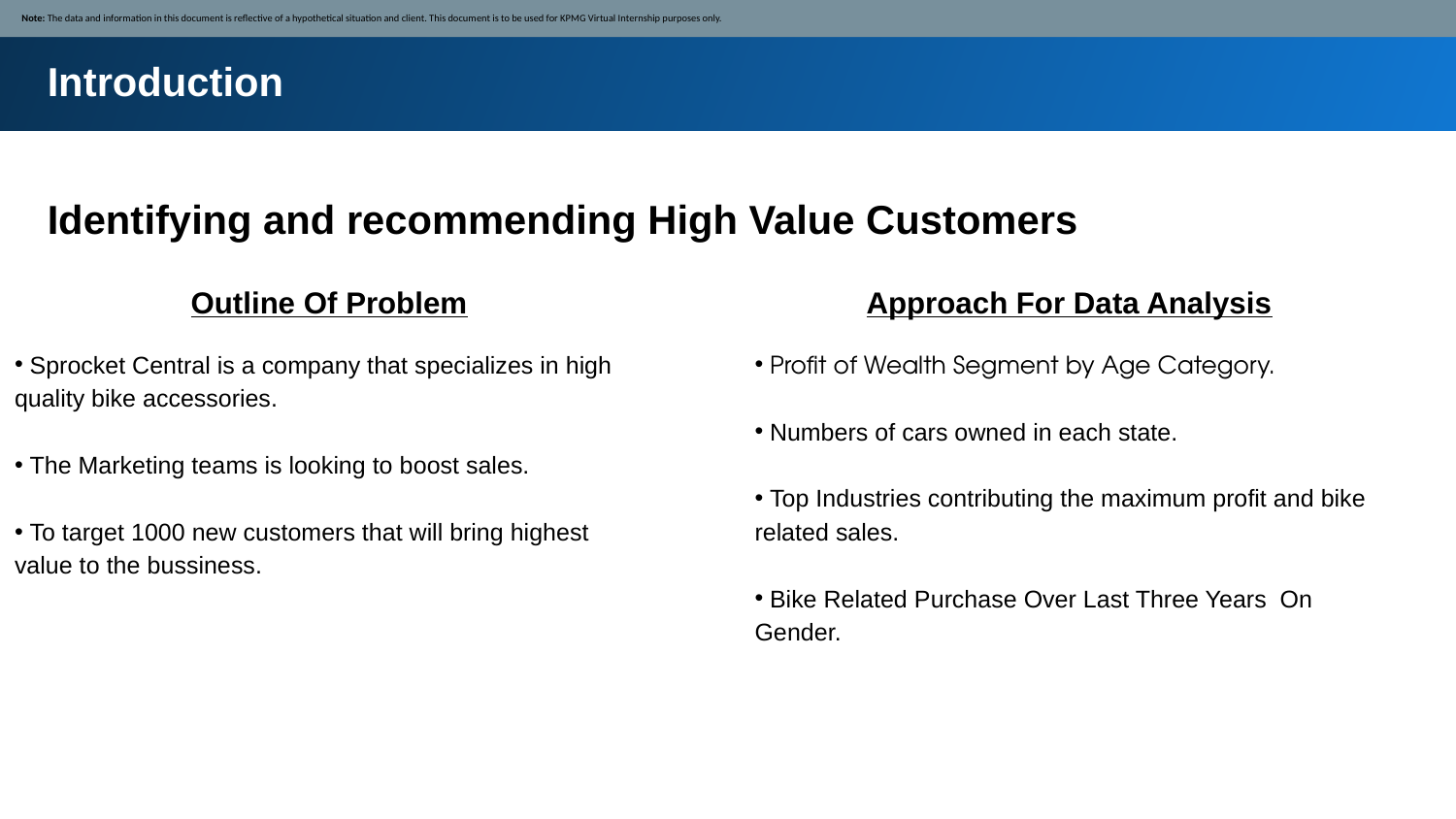

Note: The data and information in this document is reflective of a hypothetical situation and client. This document is to be used for KPMG Virtual Internship purposes only.
Introduction
Identifying and recommending High Value Customers
Outline Of Problem

 Sprocket Central is a company that specializes in high quality bike accessories.

 The Marketing teams is looking to boost sales.

 To target 1000 new customers that will bring highest value to the bussiness.
Approach For Data Analysis

 Profit of Wealth Segment by Age Category.

 Numbers of cars owned in each state.

 Top Industries contributing the maximum profit and bike related sales.

 Bike Related Purchase Over Last Three Years  On Gender.